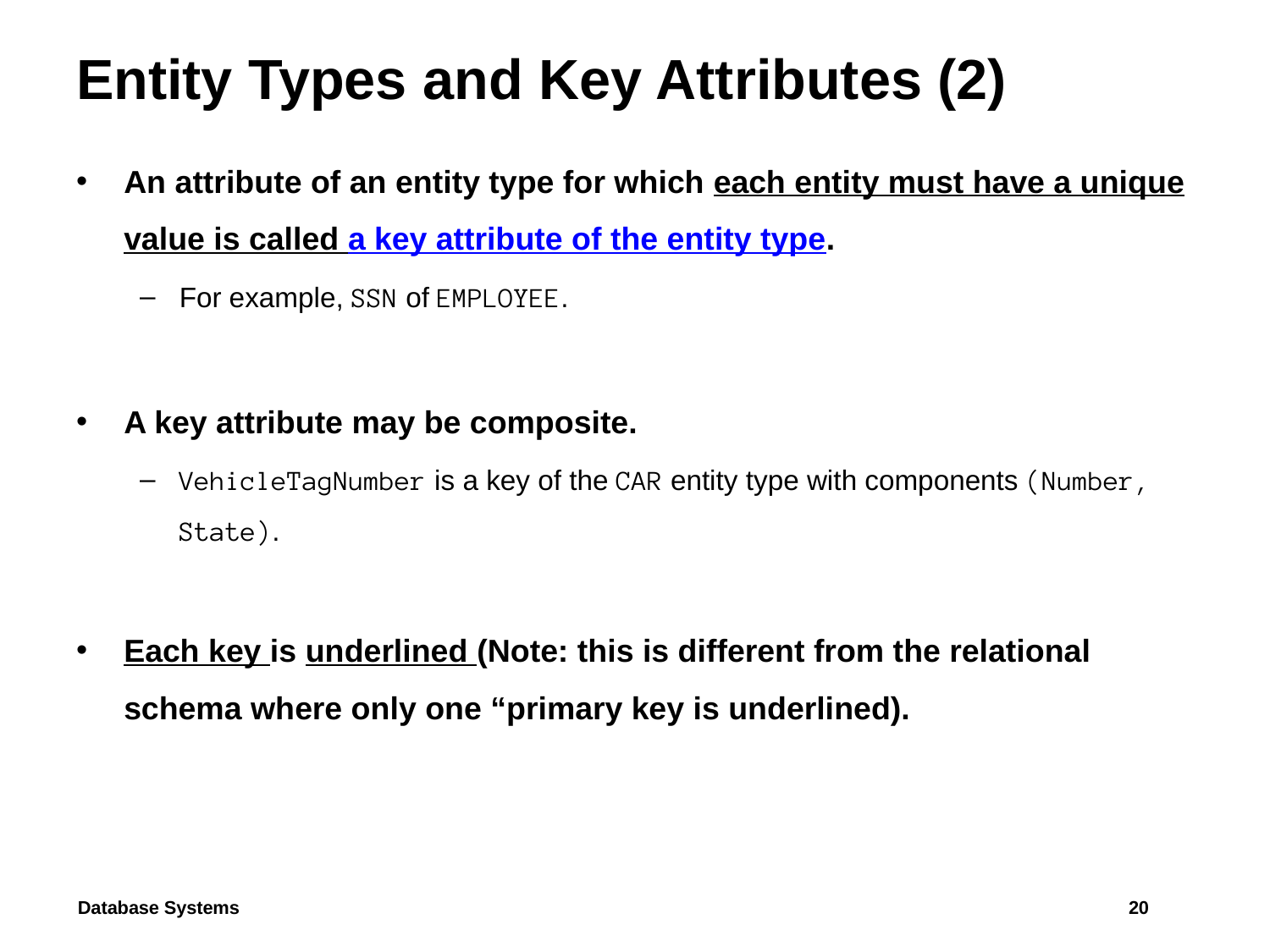

# Entity Types and Key Attributes (2)
An attribute of an entity type for which each entity must have a unique value is called a key attribute of the entity type.
For example, SSN of EMPLOYEE.

A key attribute may be composite.
VehicleTagNumber is a key of the CAR entity type with components (Number, State).

Each key is underlined (Note: this is different from the relational schema where only one “primary key is underlined).